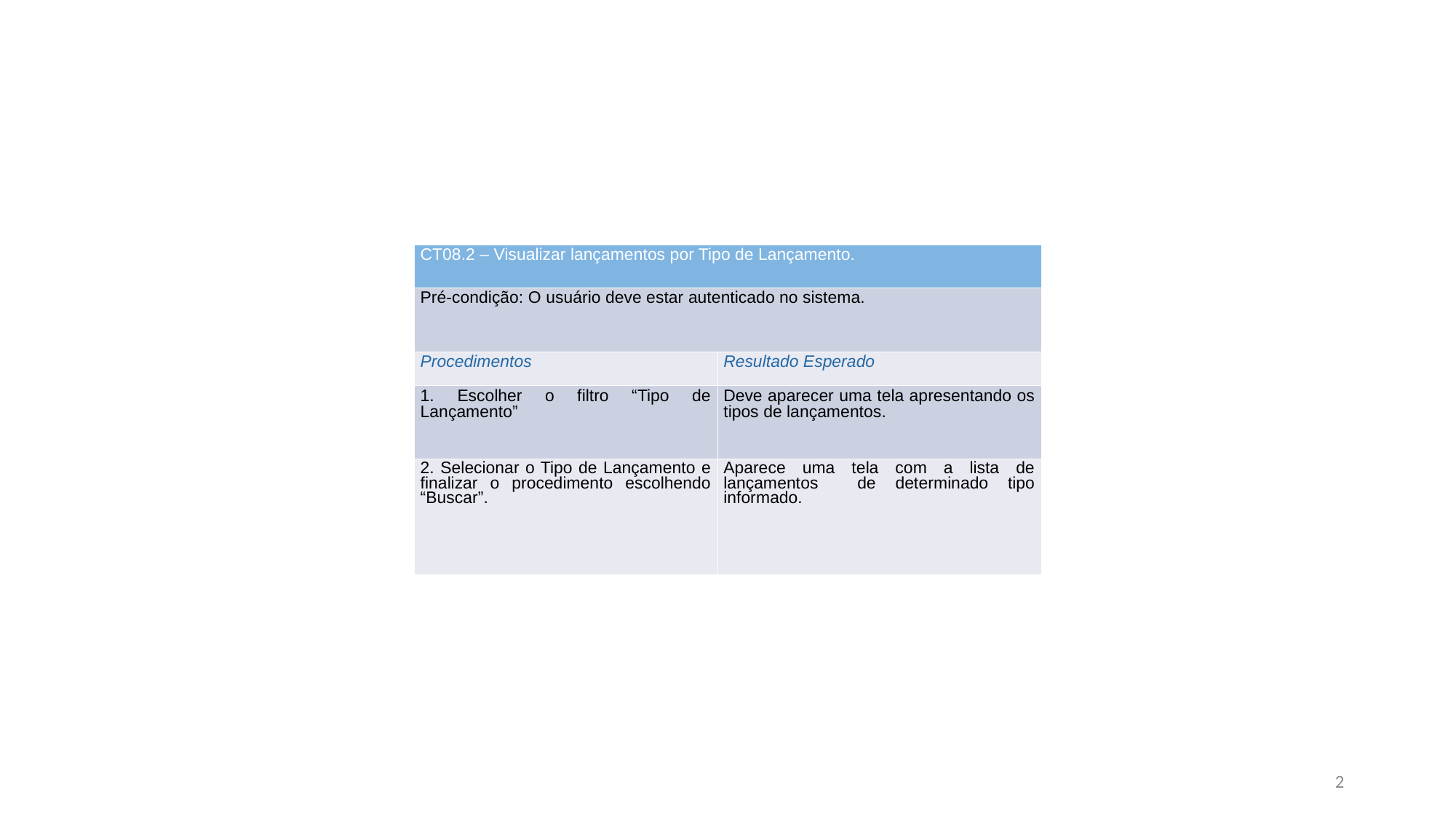

| CT08.2 – Visualizar lançamentos por Tipo de Lançamento. |  |
| --- | --- |
| Pré-condição: O usuário deve estar autenticado no sistema. |  |
| Procedimentos | Resultado Esperado |
| 1. Escolher o filtro “Tipo de Lançamento” | Deve aparecer uma tela apresentando os tipos de lançamentos. |
| 2. Selecionar o Tipo de Lançamento e finalizar o procedimento escolhendo “Buscar”. | Aparece uma tela com a lista de lançamentos de determinado tipo informado. |
2